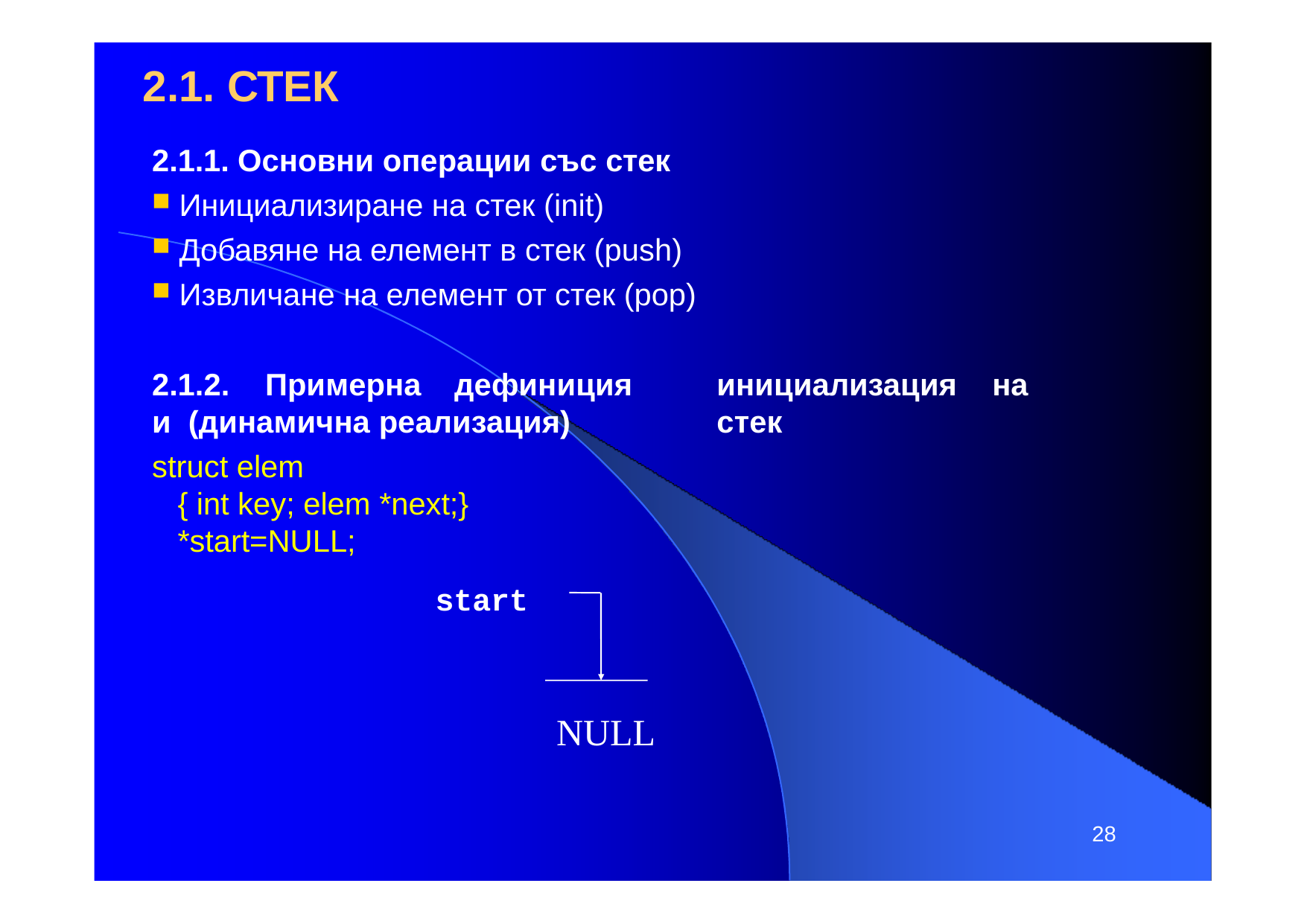

# 2.1. СТЕК
2.1.1. Основни операции със стек
Инициализиране на стек (init)
Добавяне на елемент в стек (push)
Извличане на елемент от стек (pop)
2.1.2.	Примерна	дефиниция	и  (динамична реализация)
struct elem
{ int key; elem *next;}	*start=NULL;
инициализация	на	стек
start

NULL

28